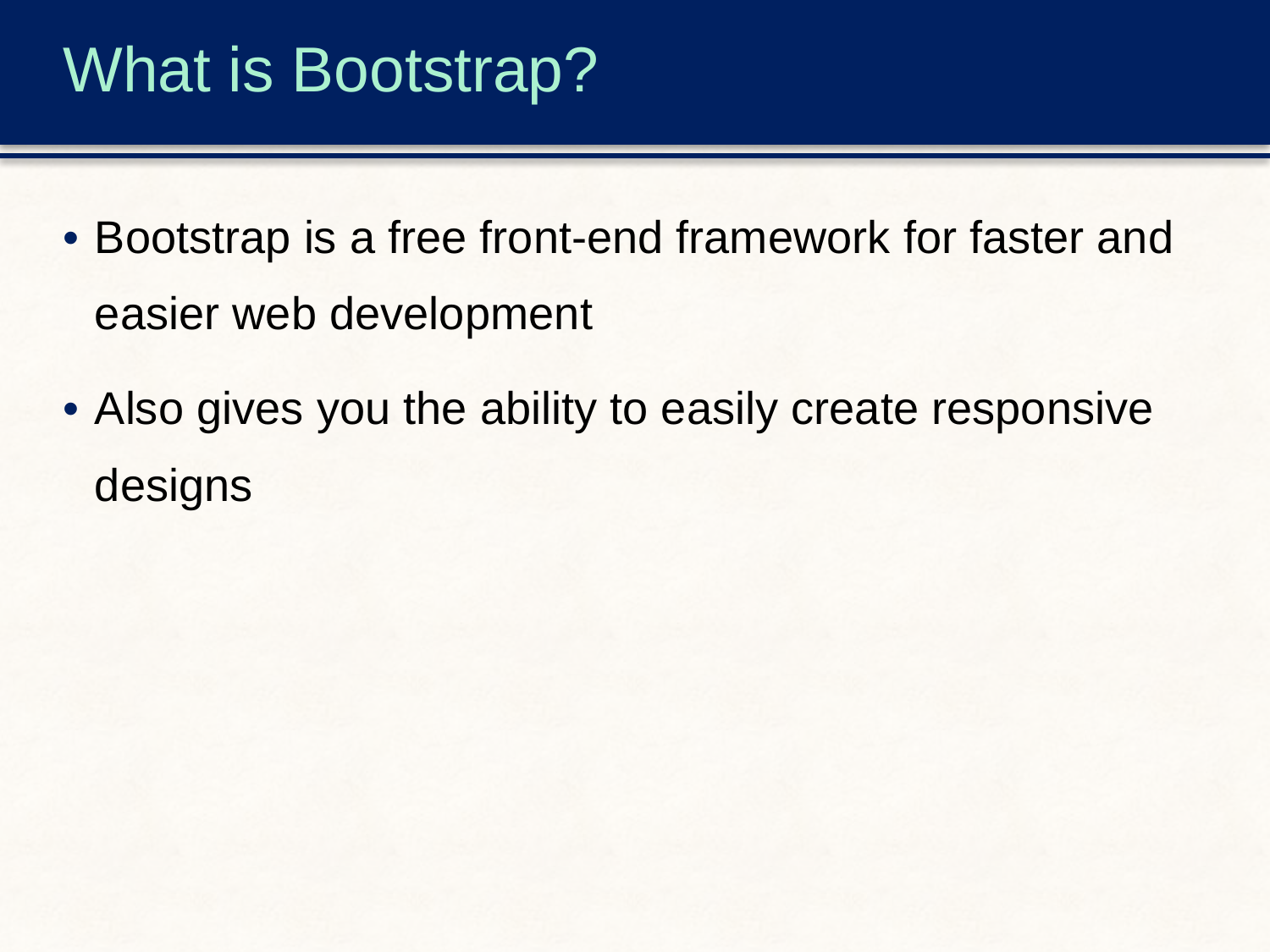

# What is Bootstrap?
Bootstrap is a free front-end framework for faster and easier web development
Also gives you the ability to easily create responsive designs